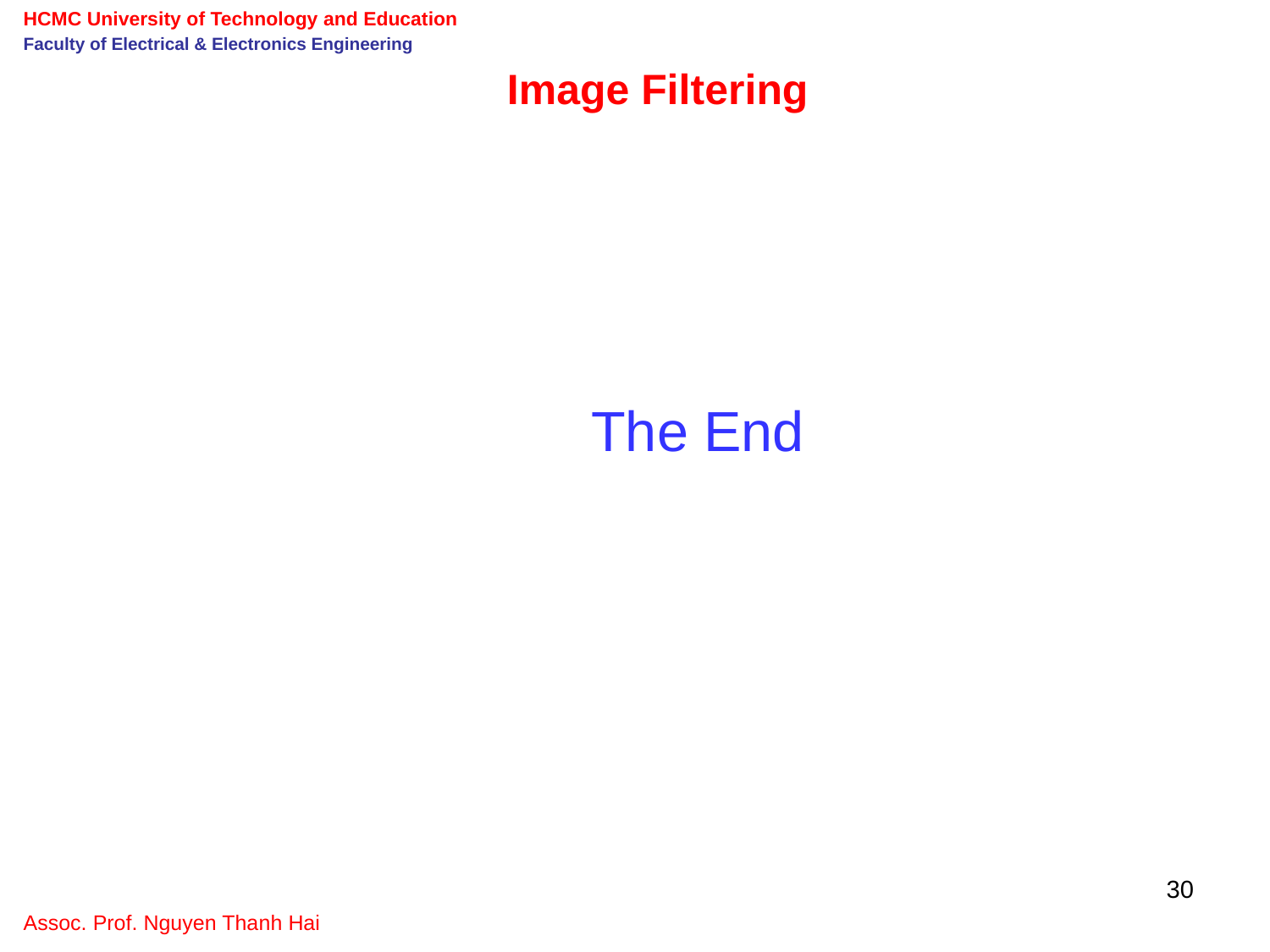

HCMC University of Technology and Education
Faculty of Electrical & Electronics Engineering
Image Filtering
The End
30
Assoc. Prof. Nguyen Thanh Hai